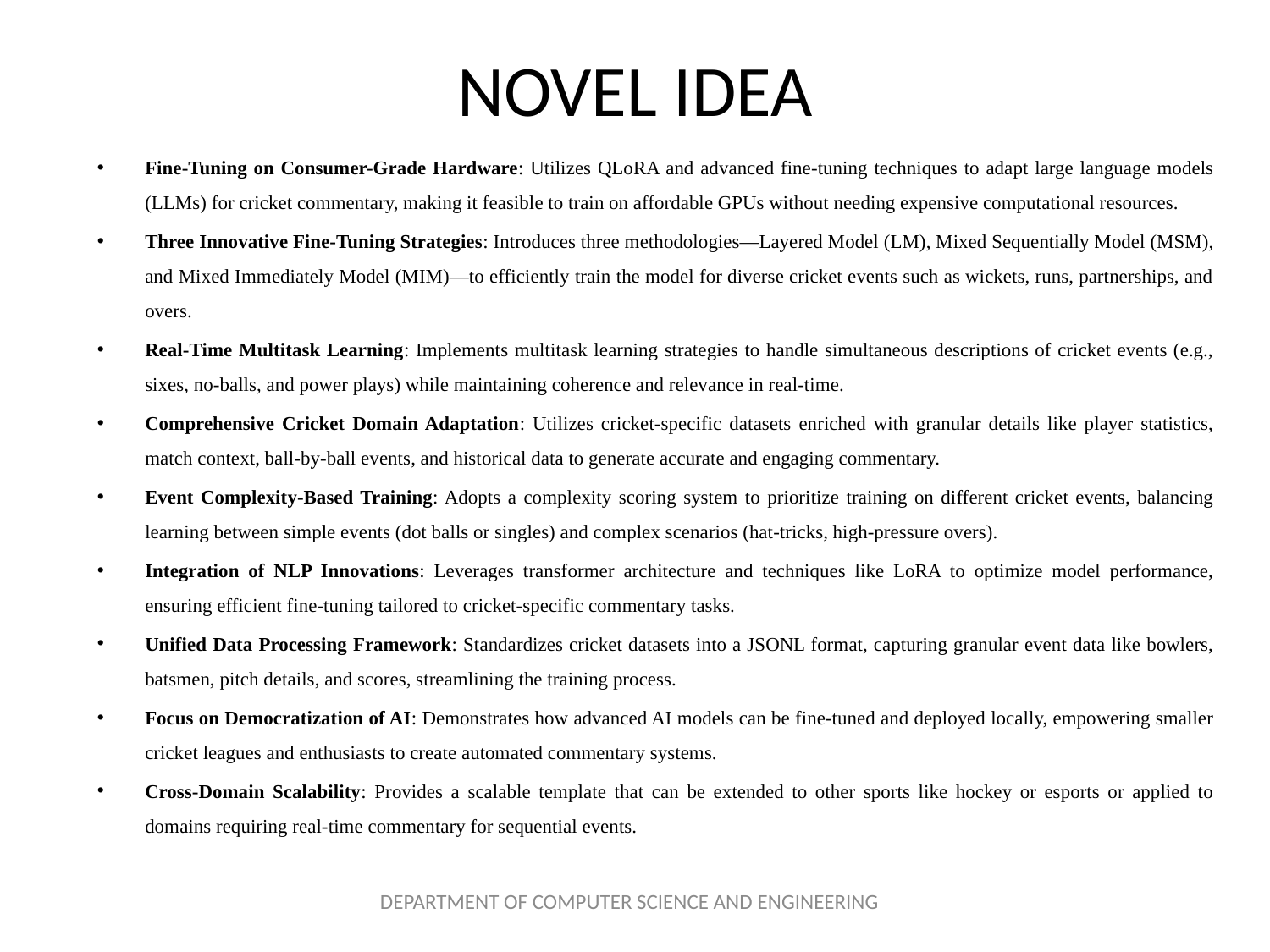

# NOVEL IDEA
Fine-Tuning on Consumer-Grade Hardware: Utilizes QLoRA and advanced fine-tuning techniques to adapt large language models (LLMs) for cricket commentary, making it feasible to train on affordable GPUs without needing expensive computational resources.
Three Innovative Fine-Tuning Strategies: Introduces three methodologies—Layered Model (LM), Mixed Sequentially Model (MSM), and Mixed Immediately Model (MIM)—to efficiently train the model for diverse cricket events such as wickets, runs, partnerships, and overs.
Real-Time Multitask Learning: Implements multitask learning strategies to handle simultaneous descriptions of cricket events (e.g., sixes, no-balls, and power plays) while maintaining coherence and relevance in real-time.
Comprehensive Cricket Domain Adaptation: Utilizes cricket-specific datasets enriched with granular details like player statistics, match context, ball-by-ball events, and historical data to generate accurate and engaging commentary.
Event Complexity-Based Training: Adopts a complexity scoring system to prioritize training on different cricket events, balancing learning between simple events (dot balls or singles) and complex scenarios (hat-tricks, high-pressure overs).
Integration of NLP Innovations: Leverages transformer architecture and techniques like LoRA to optimize model performance, ensuring efficient fine-tuning tailored to cricket-specific commentary tasks.
Unified Data Processing Framework: Standardizes cricket datasets into a JSONL format, capturing granular event data like bowlers, batsmen, pitch details, and scores, streamlining the training process.
Focus on Democratization of AI: Demonstrates how advanced AI models can be fine-tuned and deployed locally, empowering smaller cricket leagues and enthusiasts to create automated commentary systems.
Cross-Domain Scalability: Provides a scalable template that can be extended to other sports like hockey or esports or applied to domains requiring real-time commentary for sequential events.
DEPARTMENT OF COMPUTER SCIENCE AND ENGINEERING